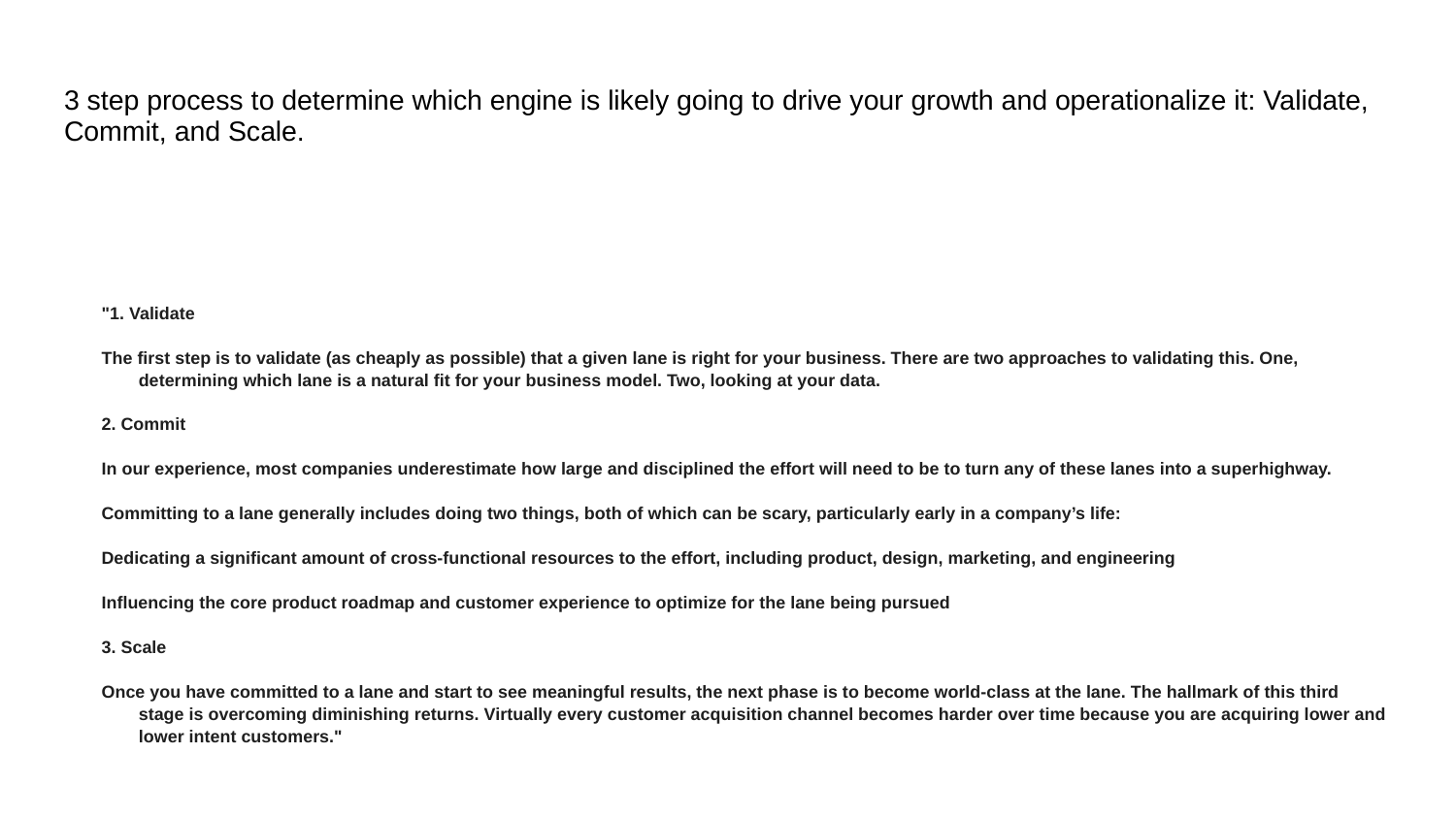

# 3 step process to determine which engine is likely going to drive your growth and operationalize it: Validate, Commit, and Scale.
"1. Validate

The first step is to validate (as cheaply as possible) that a given lane is right for your business. There are two approaches to validating this. One, determining which lane is a natural fit for your business model. Two, looking at your data.

2. Commit

In our experience, most companies underestimate how large and disciplined the effort will need to be to turn any of these lanes into a superhighway.

Committing to a lane generally includes doing two things, both of which can be scary, particularly early in a company’s life:

Dedicating a significant amount of cross-functional resources to the effort, including product, design, marketing, and engineering

Influencing the core product roadmap and customer experience to optimize for the lane being pursued

3. Scale

Once you have committed to a lane and start to see meaningful results, the next phase is to become world-class at the lane. The hallmark of this third stage is overcoming diminishing returns. Virtually every customer acquisition channel becomes harder over time because you are acquiring lower and lower intent customers."